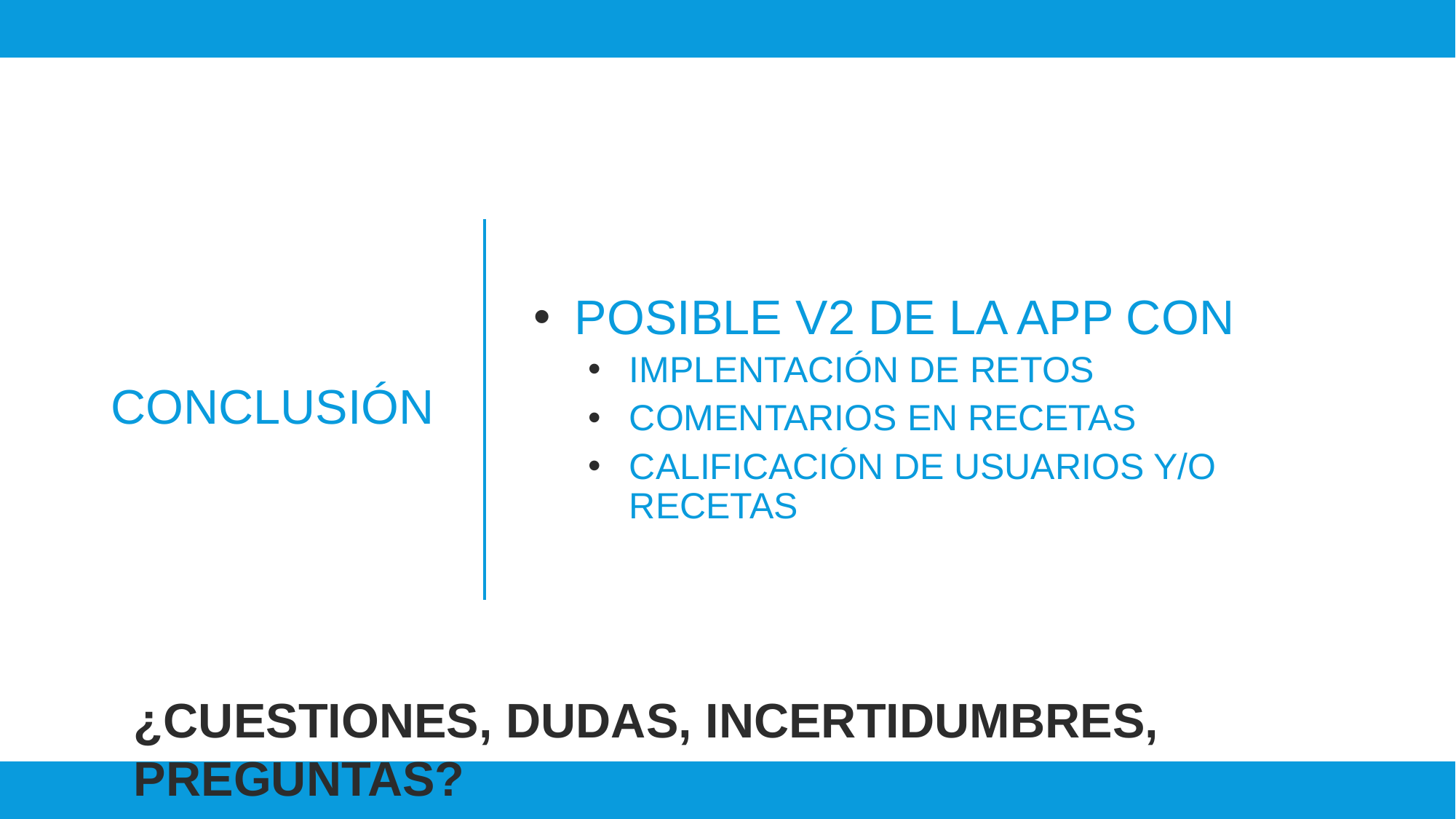

POSIBLE V2 DE LA APP CON
IMPLENTACIÓN DE RETOS
COMENTARIOS EN RECETAS
CALIFICACIÓN DE USUARIOS Y/O RECETAS
# CONCLUSIÓN
¿CUESTIONES, DUDAS, INCERTIDUMBRES, PREGUNTAS?